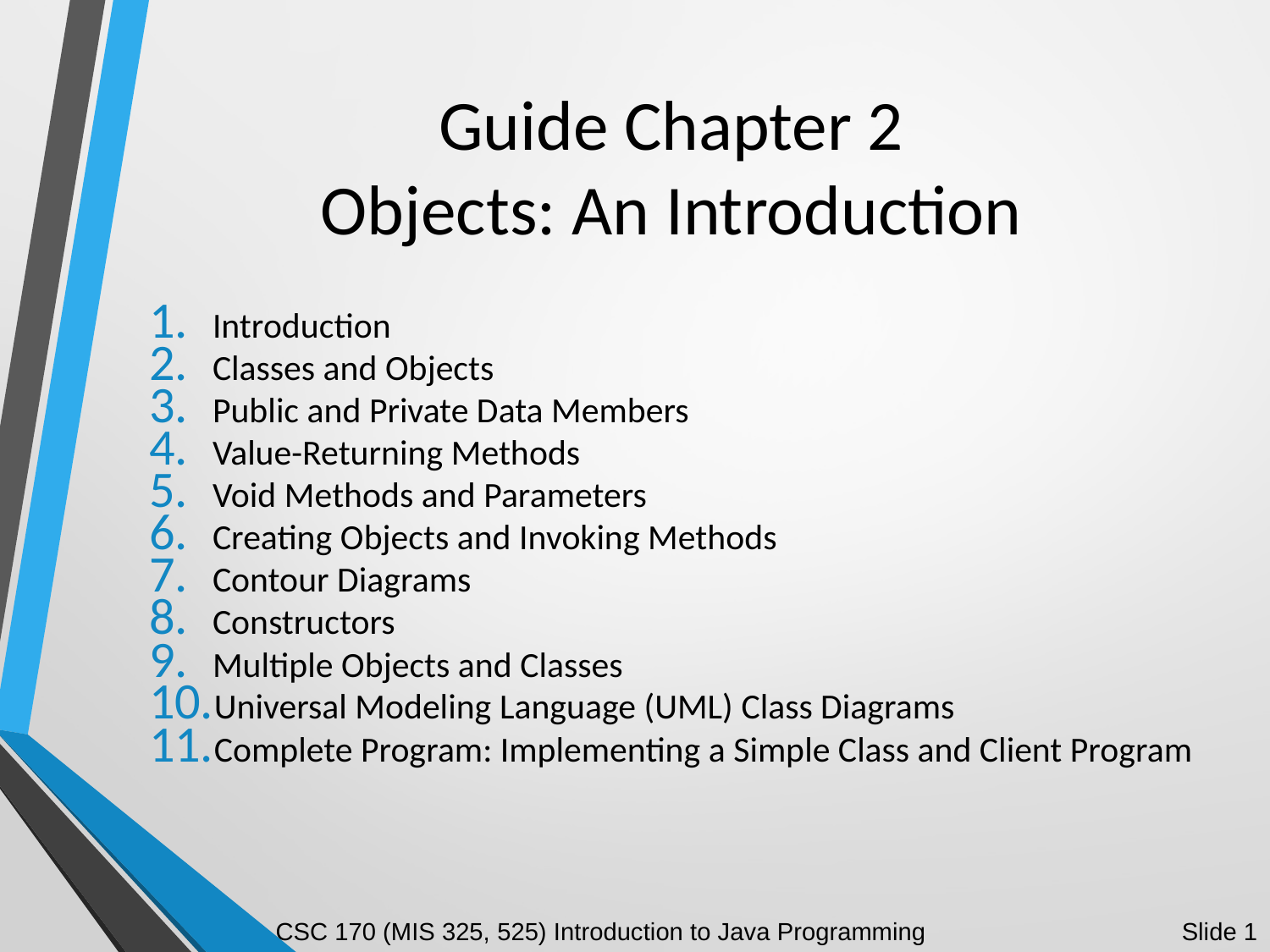

# Guide Chapter 2 Objects: An Introduction
Introduction
Classes and Objects
Public and Private Data Members
Value-Returning Methods
Void Methods and Parameters
Creating Objects and Invoking Methods
Contour Diagrams
Constructors
Multiple Objects and Classes
Universal Modeling Language (UML) Class Diagrams
Complete Program: Implementing a Simple Class and Client Program